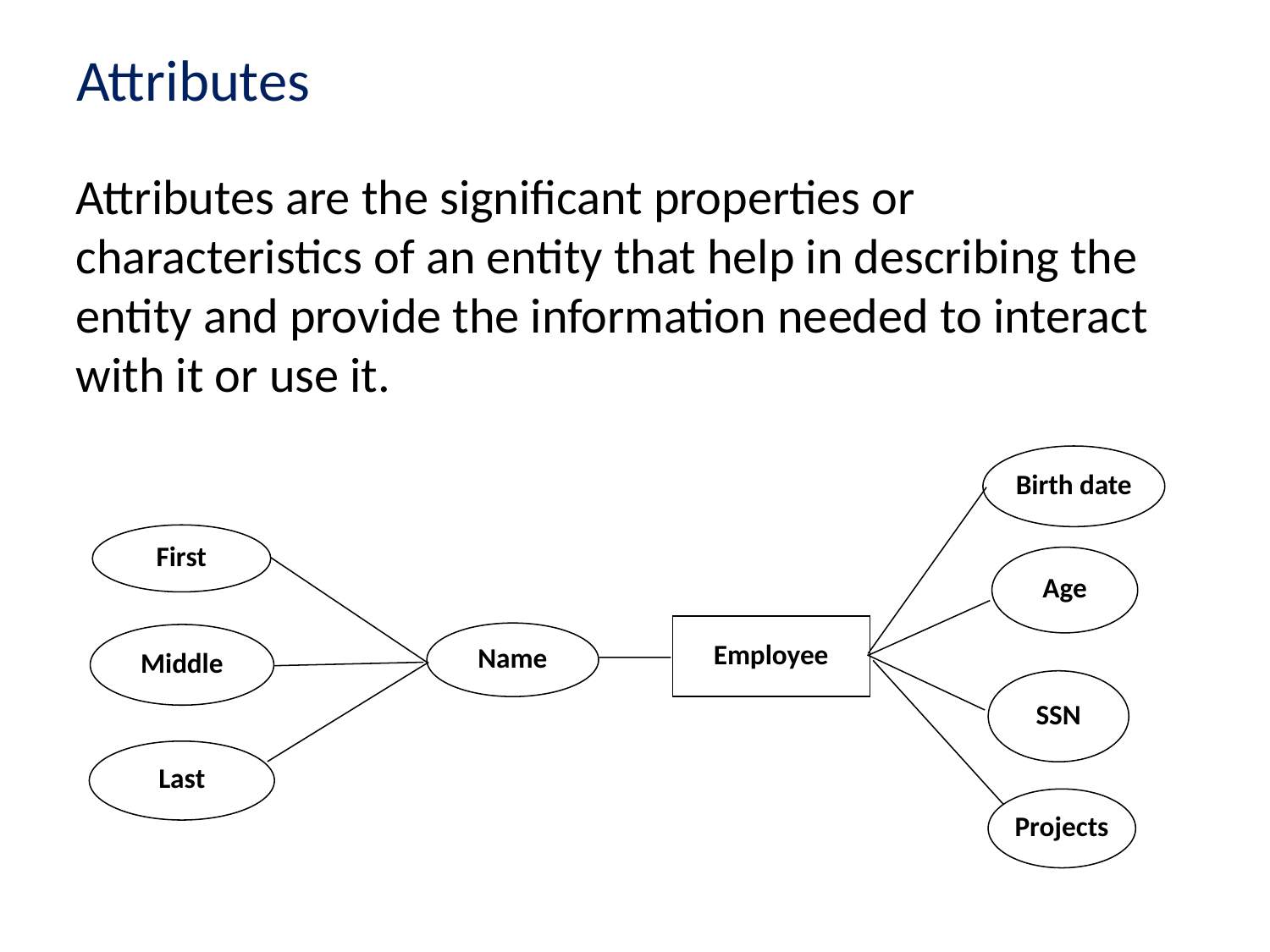

# Attributes
Attributes are the significant properties or characteristics of an entity that help in describing the entity and provide the information needed to interact with it or use it.
Birth date

First
Age

Employee
Name
Middle

SSN
Last
Projects